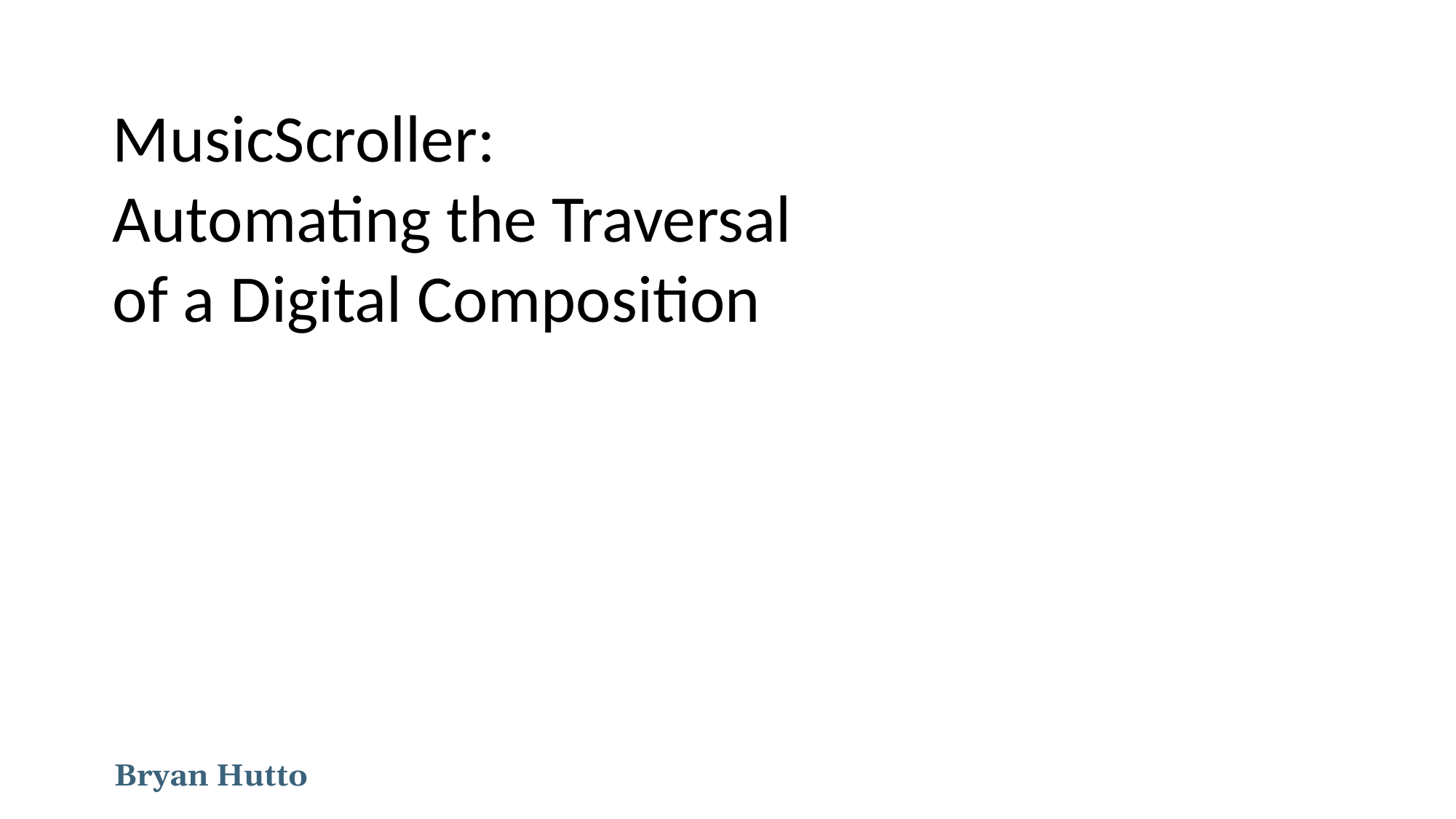

MusicScroller:
Automating the Traversal
of a Digital Composition
Bryan Hutto